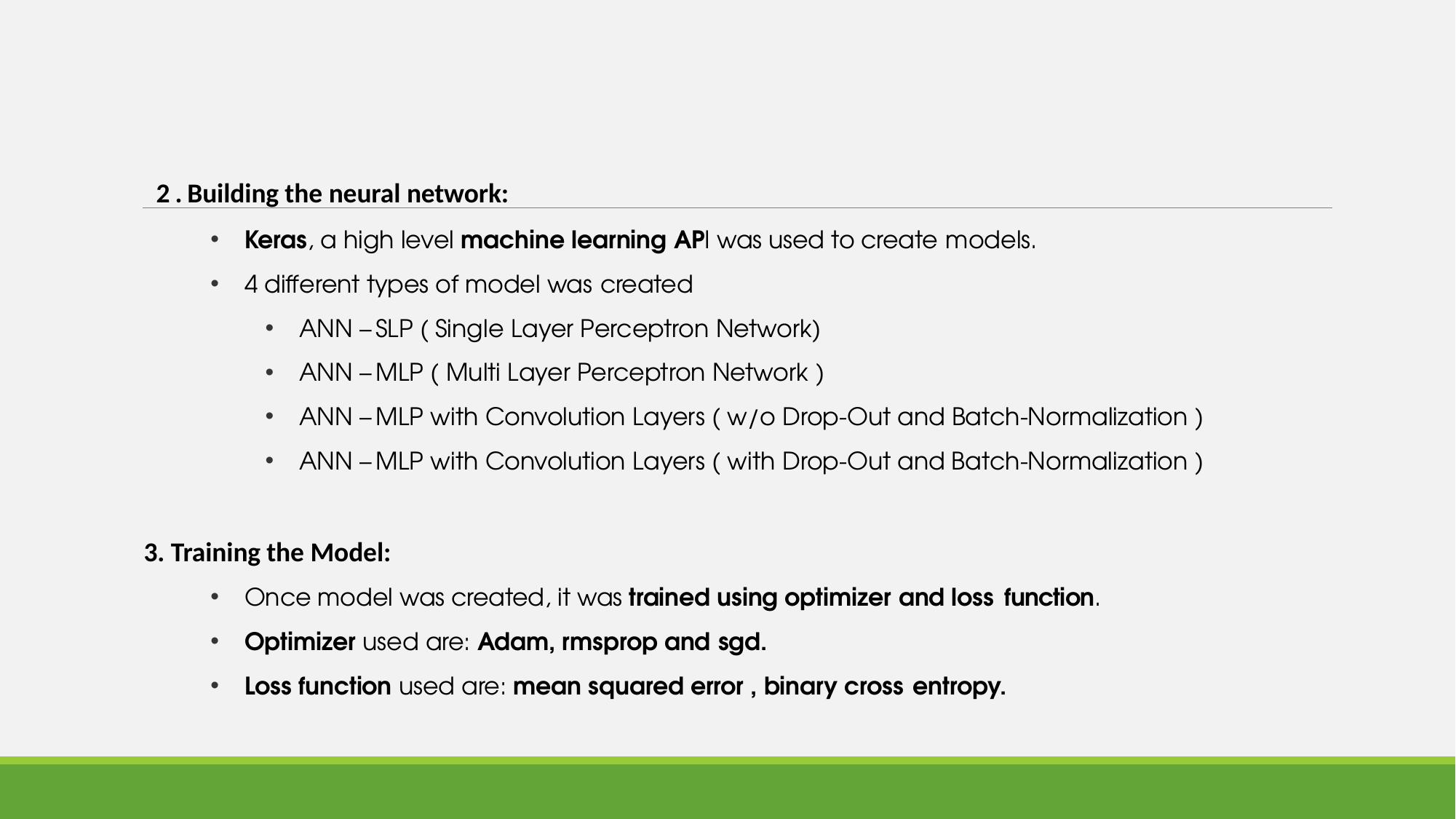

2.Building the neural network:
Keras, a high level machine learning API was used to create models.
4 different types of model was created
ANN – SLP ( Single Layer Perceptron Network)
ANN – MLP ( Multi Layer Perceptron Network )
ANN – MLP with Convolution Layers ( w/o Drop-Out and Batch-Normalization )
ANN – MLP with Convolution Layers ( with Drop-Out and Batch-Normalization )

	3. Training the Model:
Once model was created, it was trained using optimizer and loss function.
Optimizer used are: Adam, rmsprop and sgd.
Loss function used are: mean squared error , binary cross entropy.